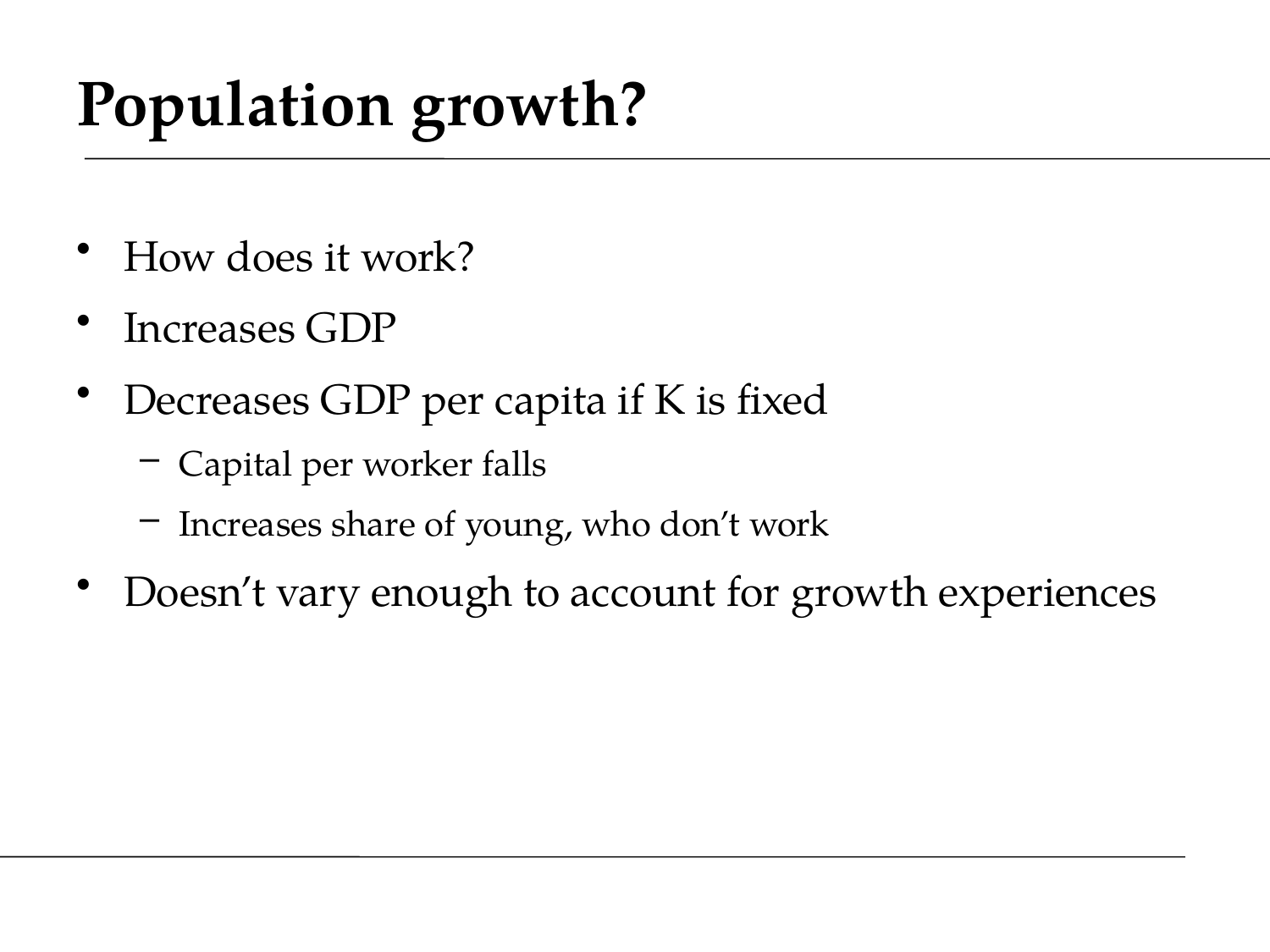

# Population growth?
How does it work?
Increases GDP
Decreases GDP per capita if K is fixed
Capital per worker falls
Increases share of young, who don’t work
Doesn’t vary enough to account for growth experiences